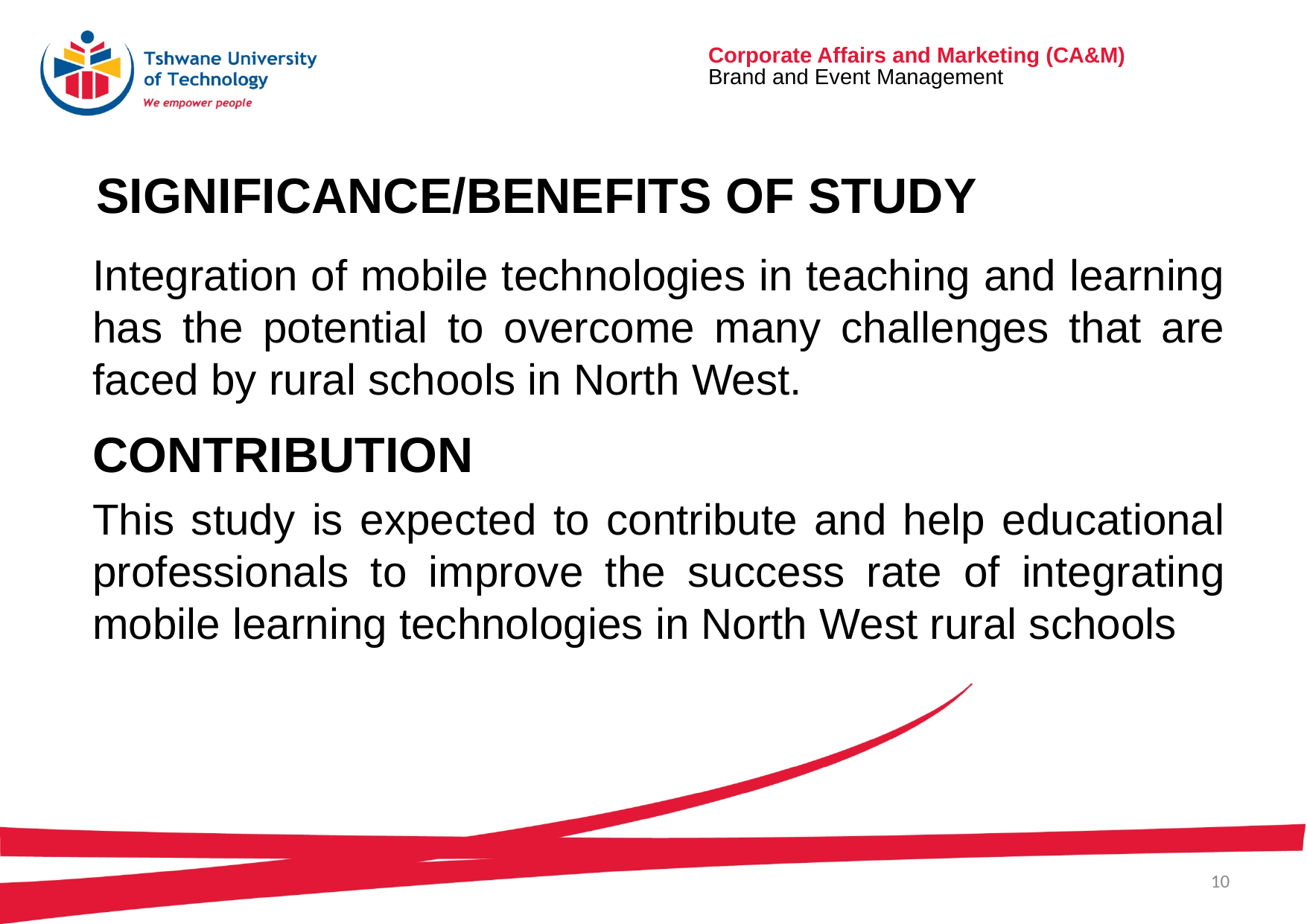

# Significance/Benefits of Study
Integration of mobile technologies in teaching and learning has the potential to overcome many challenges that are faced by rural schools in North West.
CONTRIBUTION
This study is expected to contribute and help educational professionals to improve the success rate of integrating mobile learning technologies in North West rural schools
10